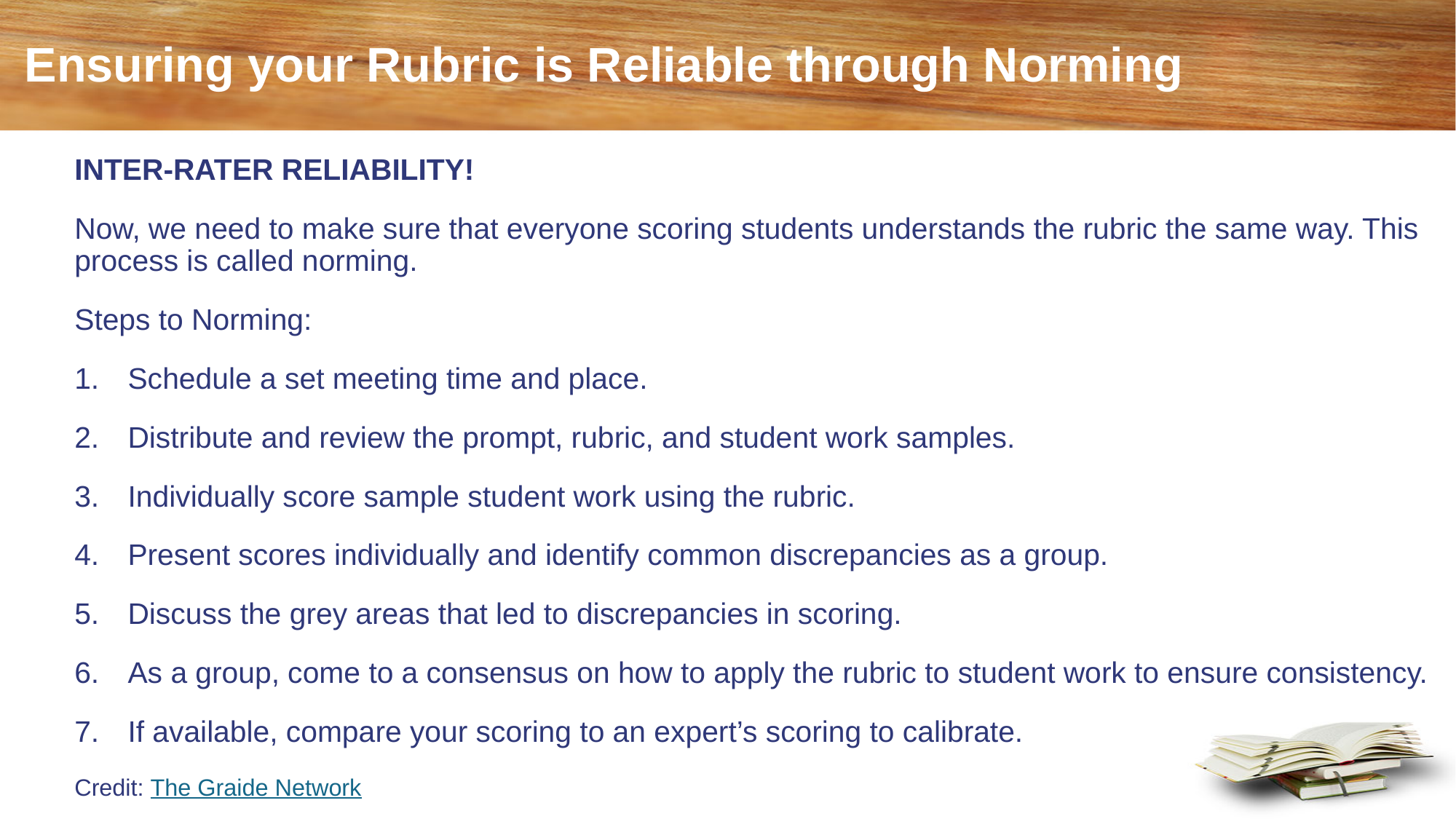

# Ensuring your Rubric is Reliable through Norming
INTER-RATER RELIABILITY!
Now, we need to make sure that everyone scoring students understands the rubric the same way. This process is called norming.
Steps to Norming:
Schedule a set meeting time and place.
Distribute and review the prompt, rubric, and student work samples.
Individually score sample student work using the rubric.
Present scores individually and identify common discrepancies as a group.
Discuss the grey areas that led to discrepancies in scoring.
As a group, come to a consensus on how to apply the rubric to student work to ensure consistency.
If available, compare your scoring to an expert’s scoring to calibrate.
Credit: The Graide Network